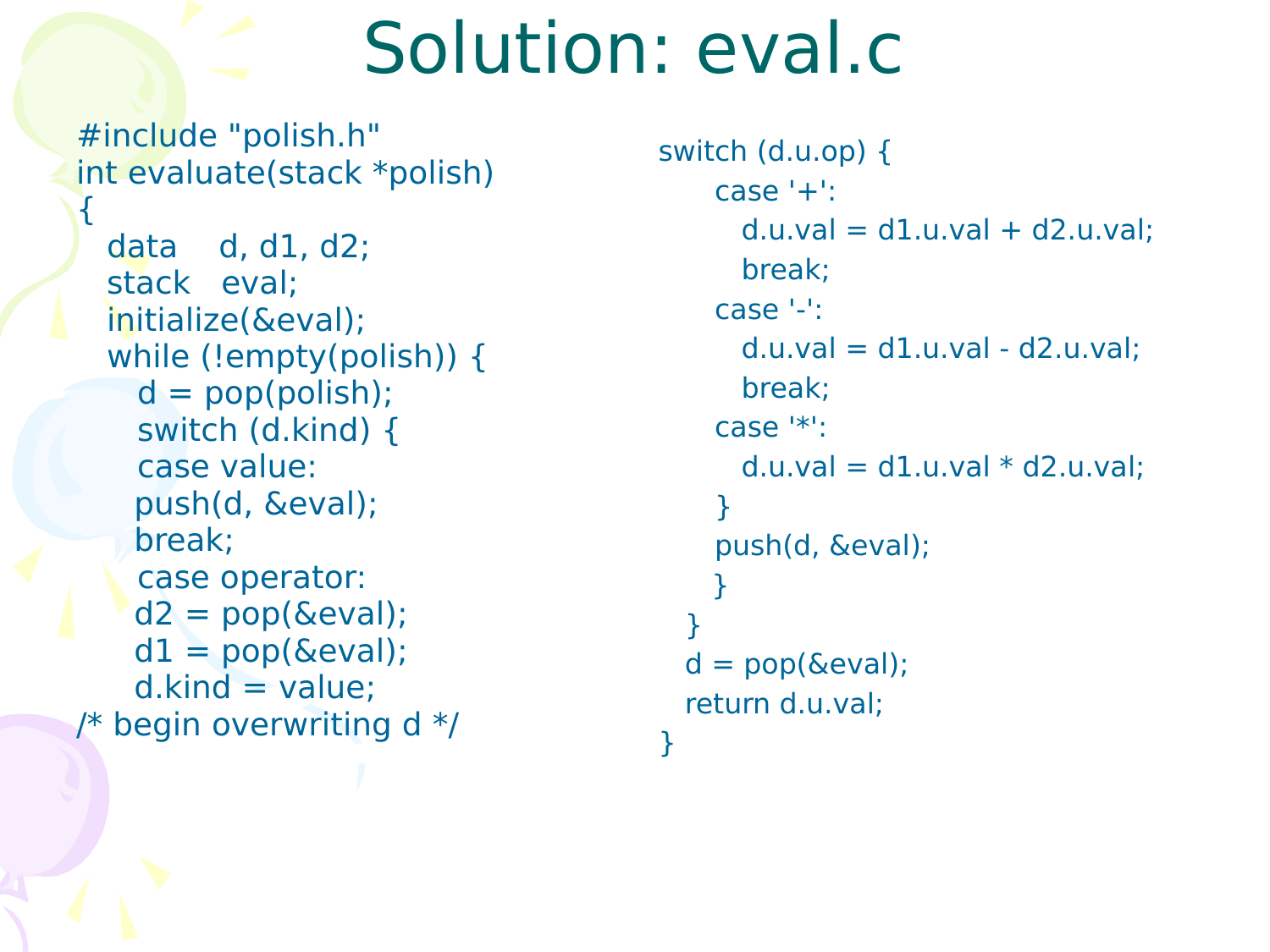

# Solution: eval.c
#include "polish.h"
int evaluate(stack *polish)
{
   data    d, d1, d2;
   stack   eval;
   initialize(&eval);
   while (!empty(polish)) {
      d = pop(polish);
      switch (d.kind) {
      case value:
	 push(d, &eval);
	 break;
      case operator:
	 d2 = pop(&eval);
	 d1 = pop(&eval);
	 d.kind = value;
/* begin overwriting d */

switch (d.u.op) {
	 case '+':
	    d.u.val = d1.u.val + d2.u.val;
	    break;
	 case '-':
	    d.u.val = d1.u.val - d2.u.val;
	    break;
	 case '*':
	    d.u.val = d1.u.val * d2.u.val;
	 }
	 push(d, &eval);
      }
   }
   d = pop(&eval);
   return d.u.val;
}